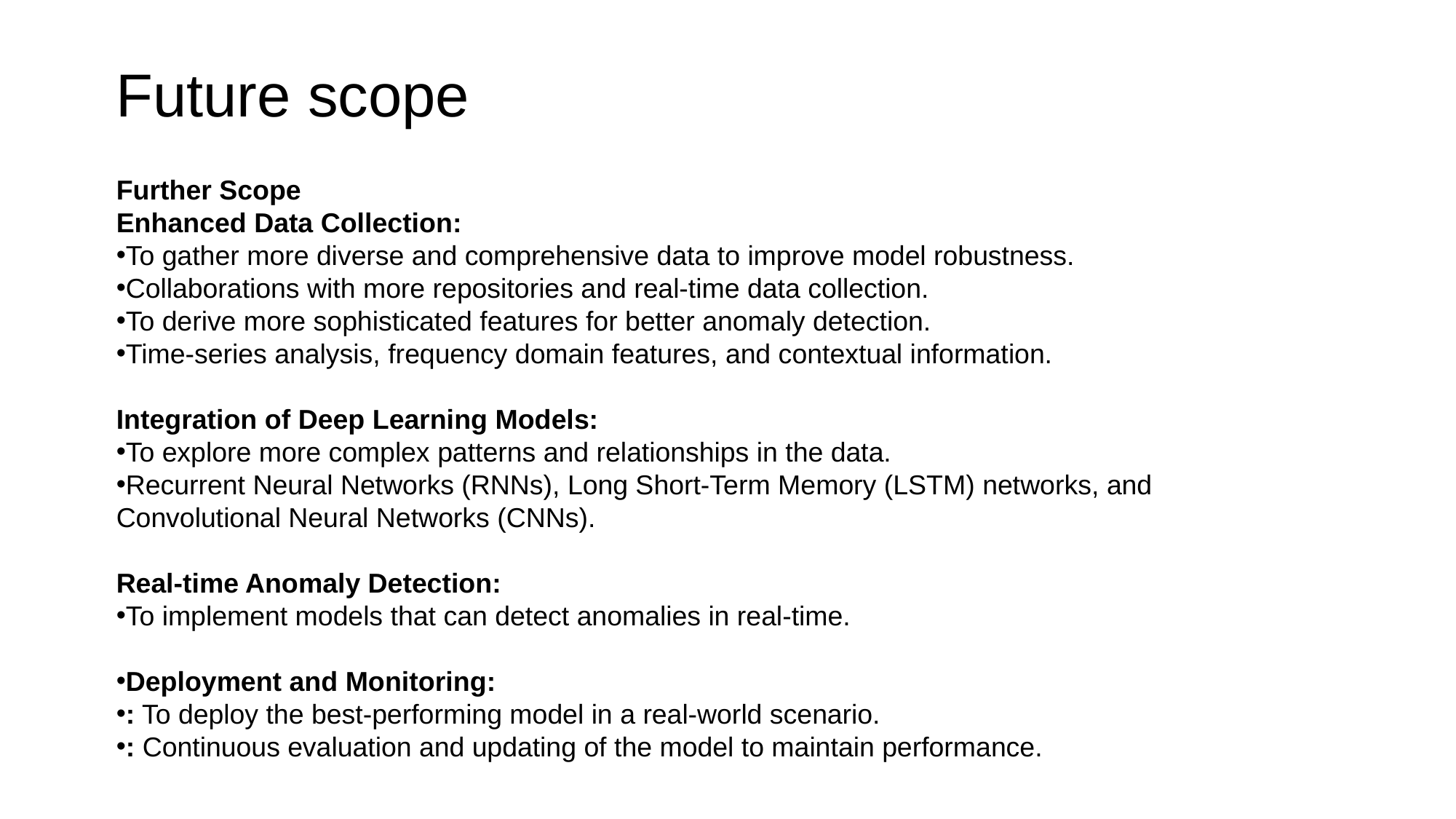

Future scope
Further Scope
Enhanced Data Collection:
To gather more diverse and comprehensive data to improve model robustness.
Collaborations with more repositories and real-time data collection.
To derive more sophisticated features for better anomaly detection.
Time-series analysis, frequency domain features, and contextual information.

Integration of Deep Learning Models:
To explore more complex patterns and relationships in the data.
Recurrent Neural Networks (RNNs), Long Short-Term Memory (LSTM) networks, and Convolutional Neural Networks (CNNs).

Real-time Anomaly Detection:
To implement models that can detect anomalies in real-time.

Deployment and Monitoring:
: To deploy the best-performing model in a real-world scenario.
: Continuous evaluation and updating of the model to maintain performance.